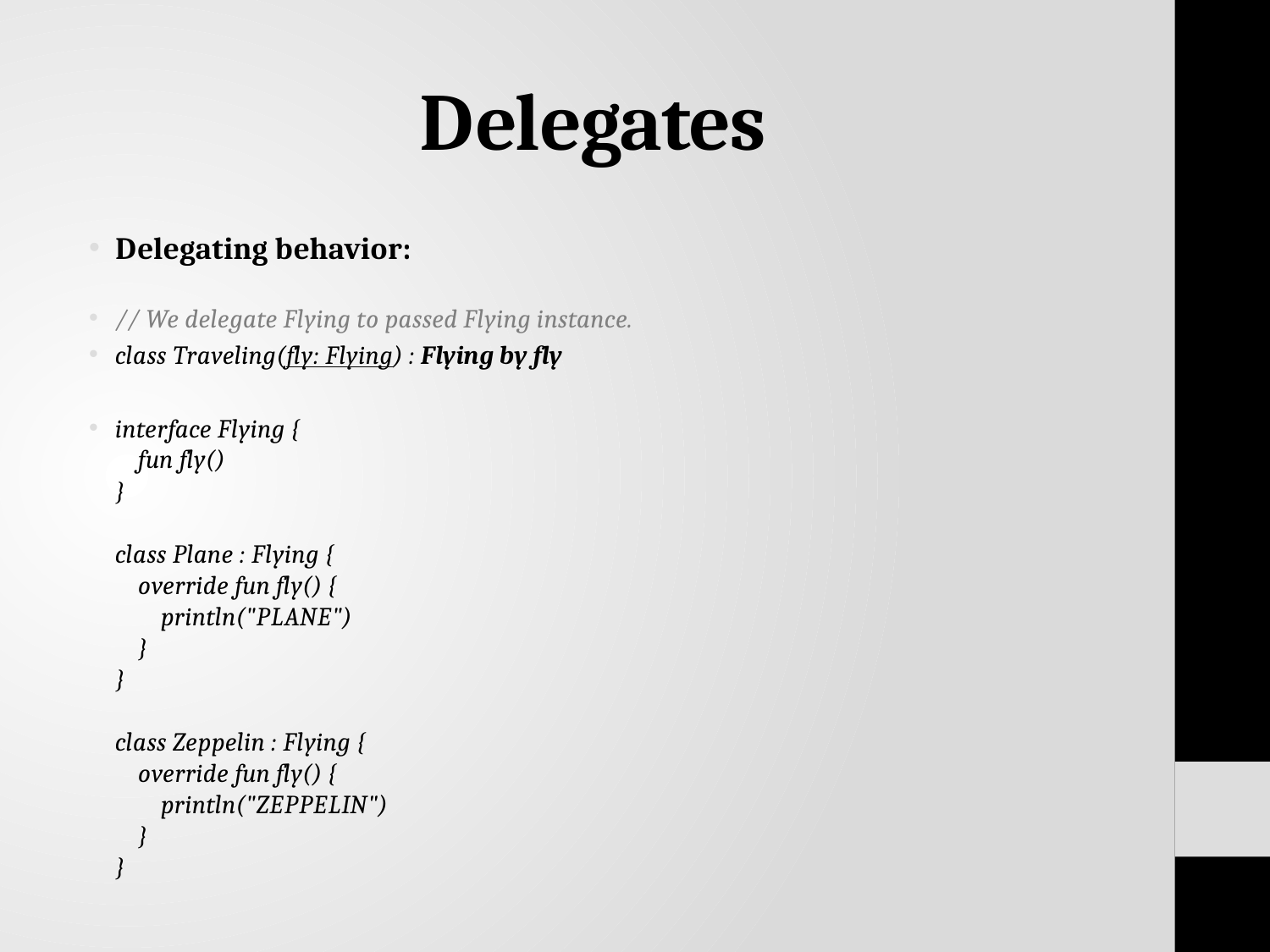

# Delegates
Delegating behavior:

// We delegate Flying to passed Flying instance.
class Traveling(fly: Flying) : Flying by fly

interface Flying {
    fun fly()
}
class Plane : Flying {
    override fun fly() {
        println("PLANE")
    }
}
class Zeppelin : Flying {
    override fun fly() {
        println("ZEPPELIN")
    }
}